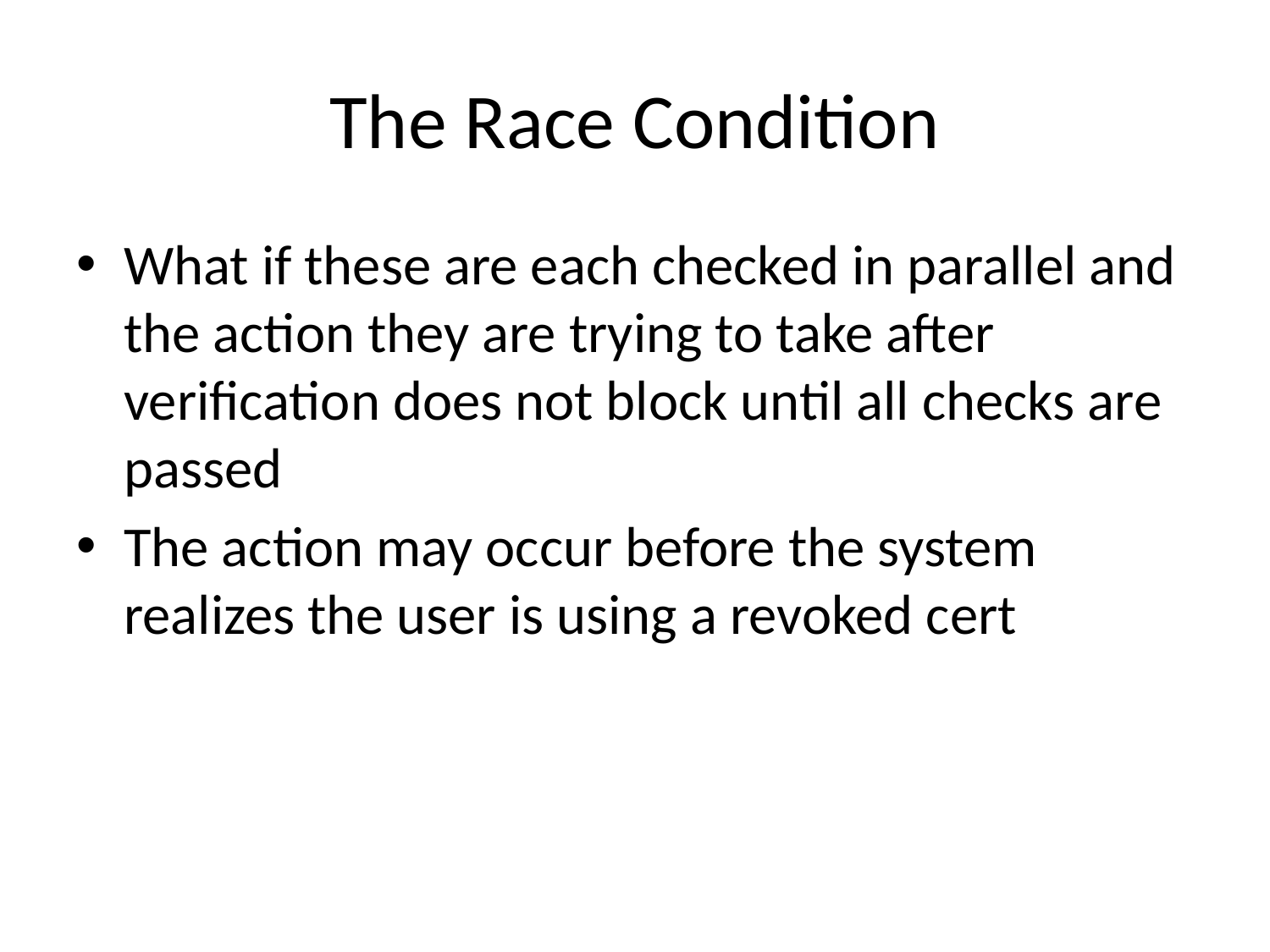

# The Race Condition
What if these are each checked in parallel and the action they are trying to take after verification does not block until all checks are passed
The action may occur before the system realizes the user is using a revoked cert